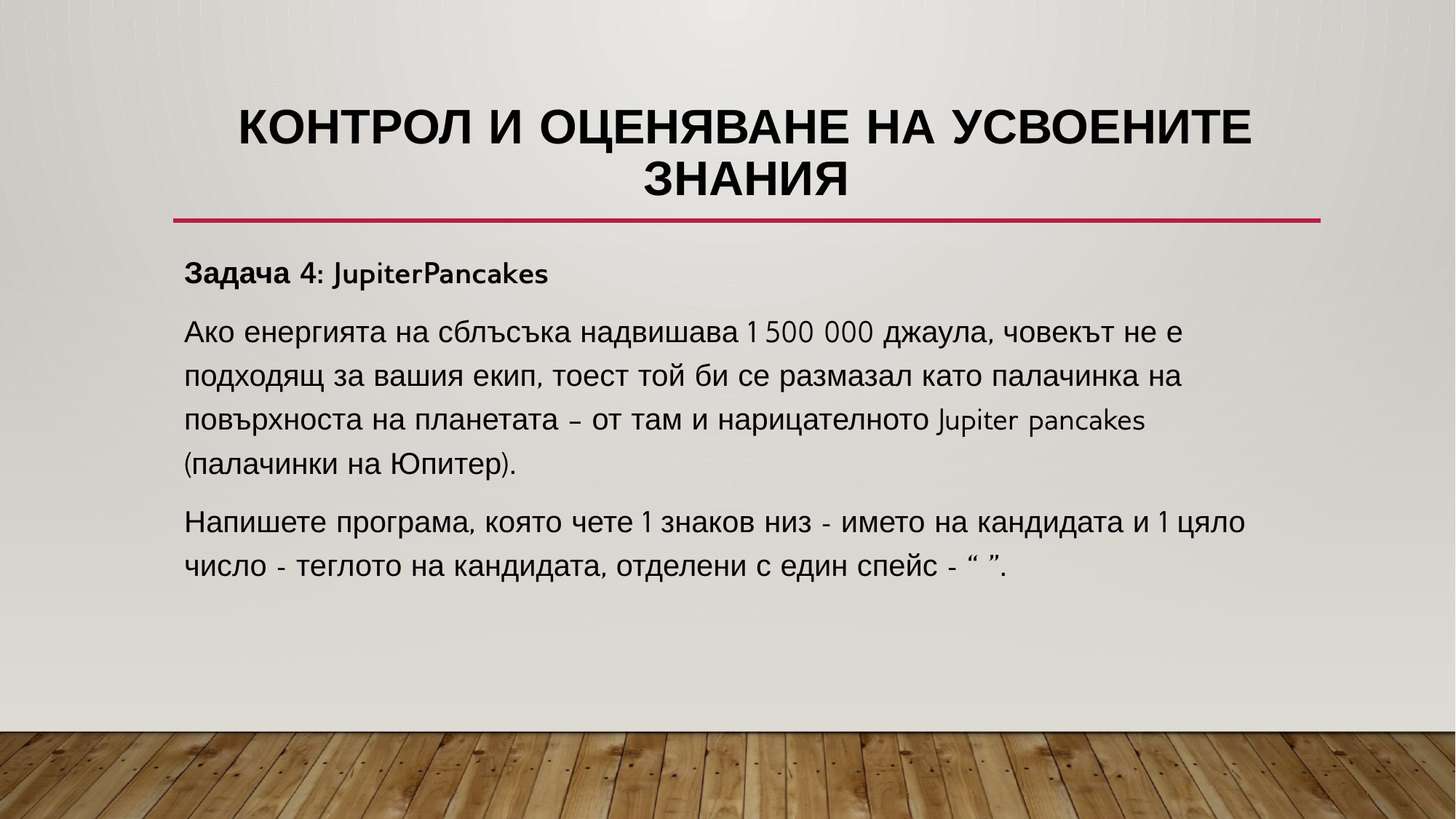

# Контрол и оценяване на усвоените знания
Задача 4: JupiterPancakes
Ако енергията на сблъсъка надвишава 1 500 000 джаула, човекът не е подходящ за вашия екип, тоест той би се размазал като палачинка на повърхноста на планетата – от там и нарицателното Jupiter pancakes (палачинки на Юпитер).
Напишете програма, която чете 1 знаков низ - името на кандидата и 1 цяло число - теглото на кандидата, отделени с един спейс - “ ”.